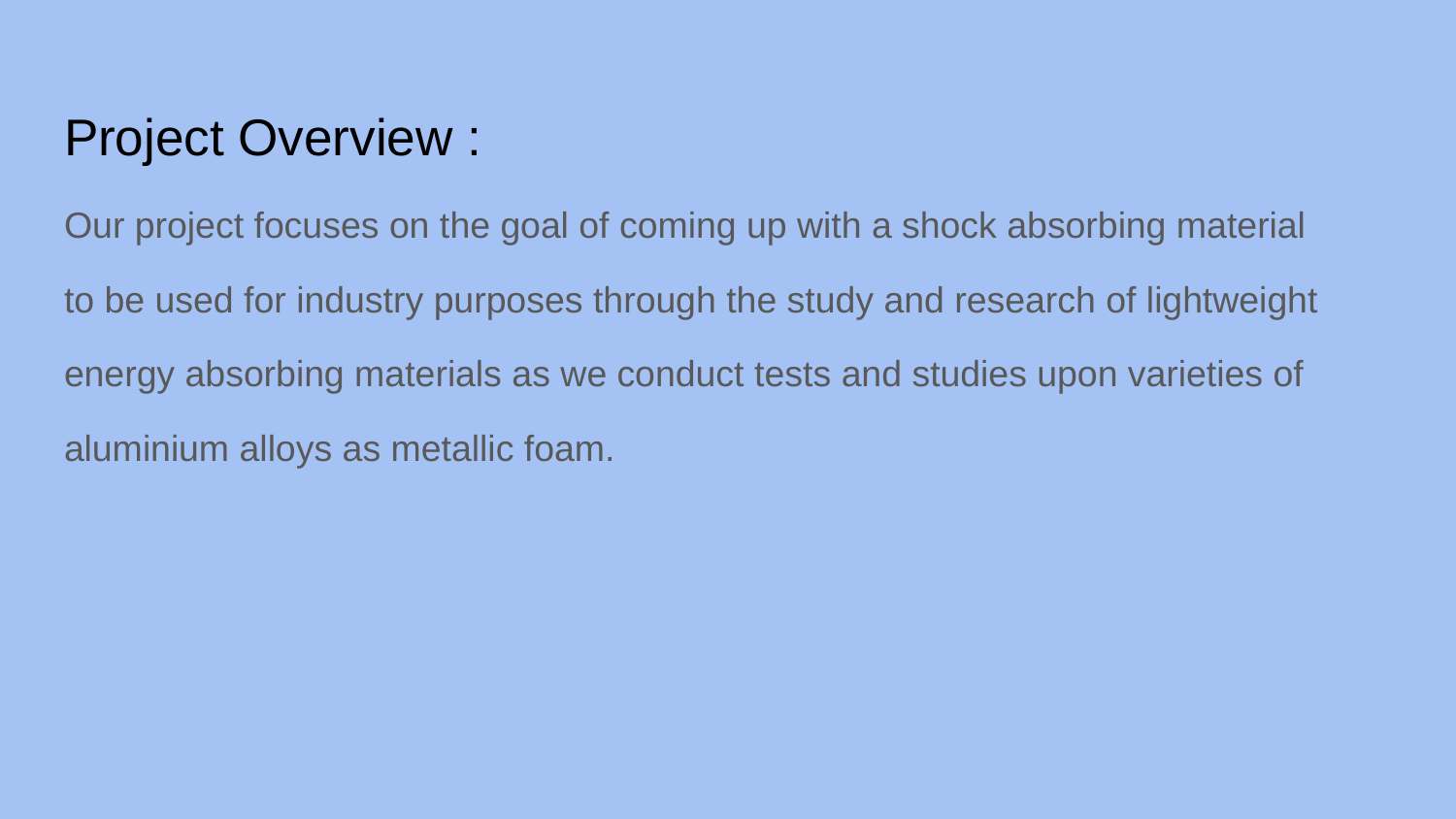

# Project Overview :
Our project focuses on the goal of coming up with a shock absorbing material
to be used for industry purposes through the study and research of lightweight
energy absorbing materials as we conduct tests and studies upon varieties of
aluminium alloys as metallic foam.